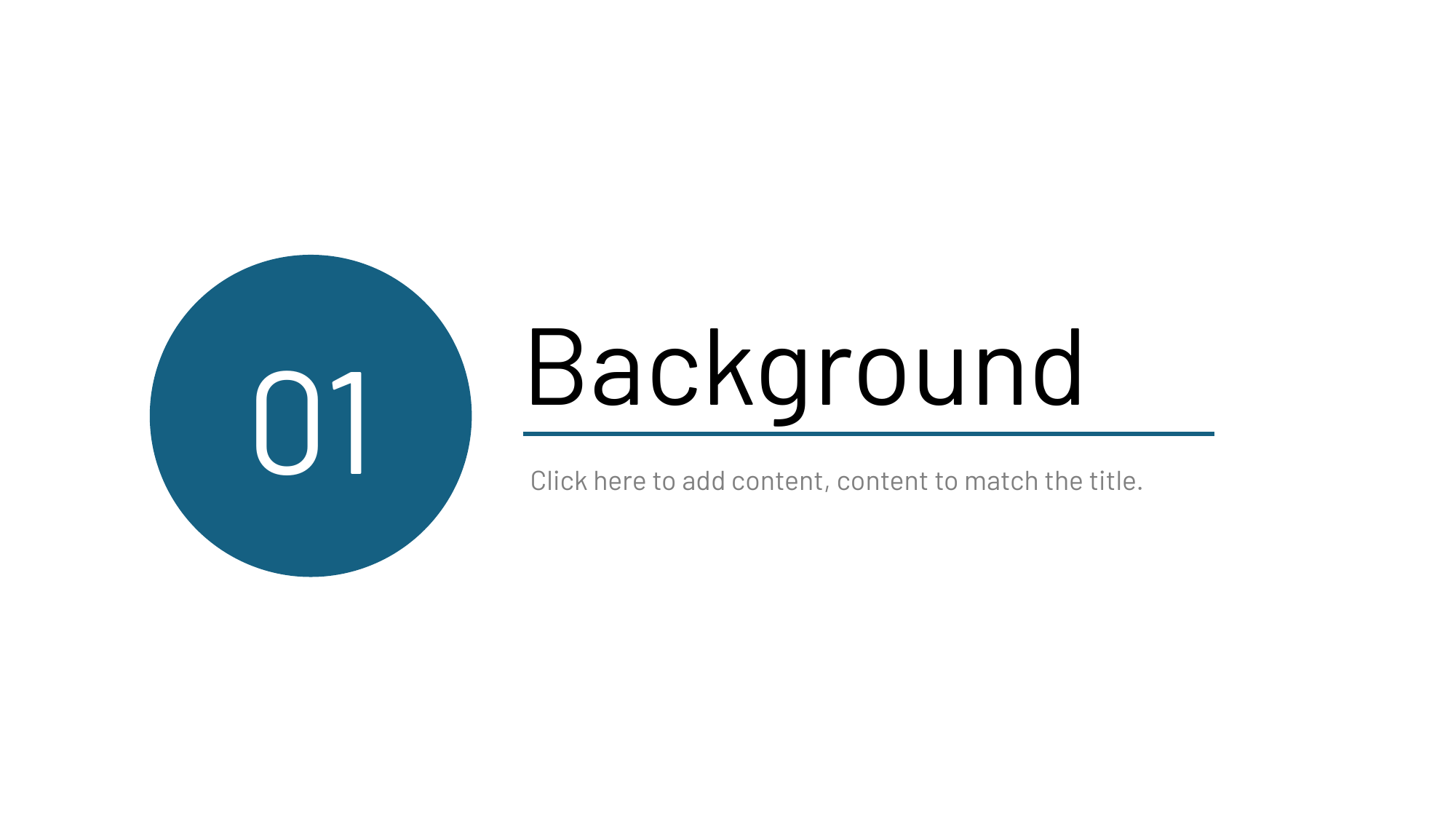

01
Background
Click here to add content, content to match the title.